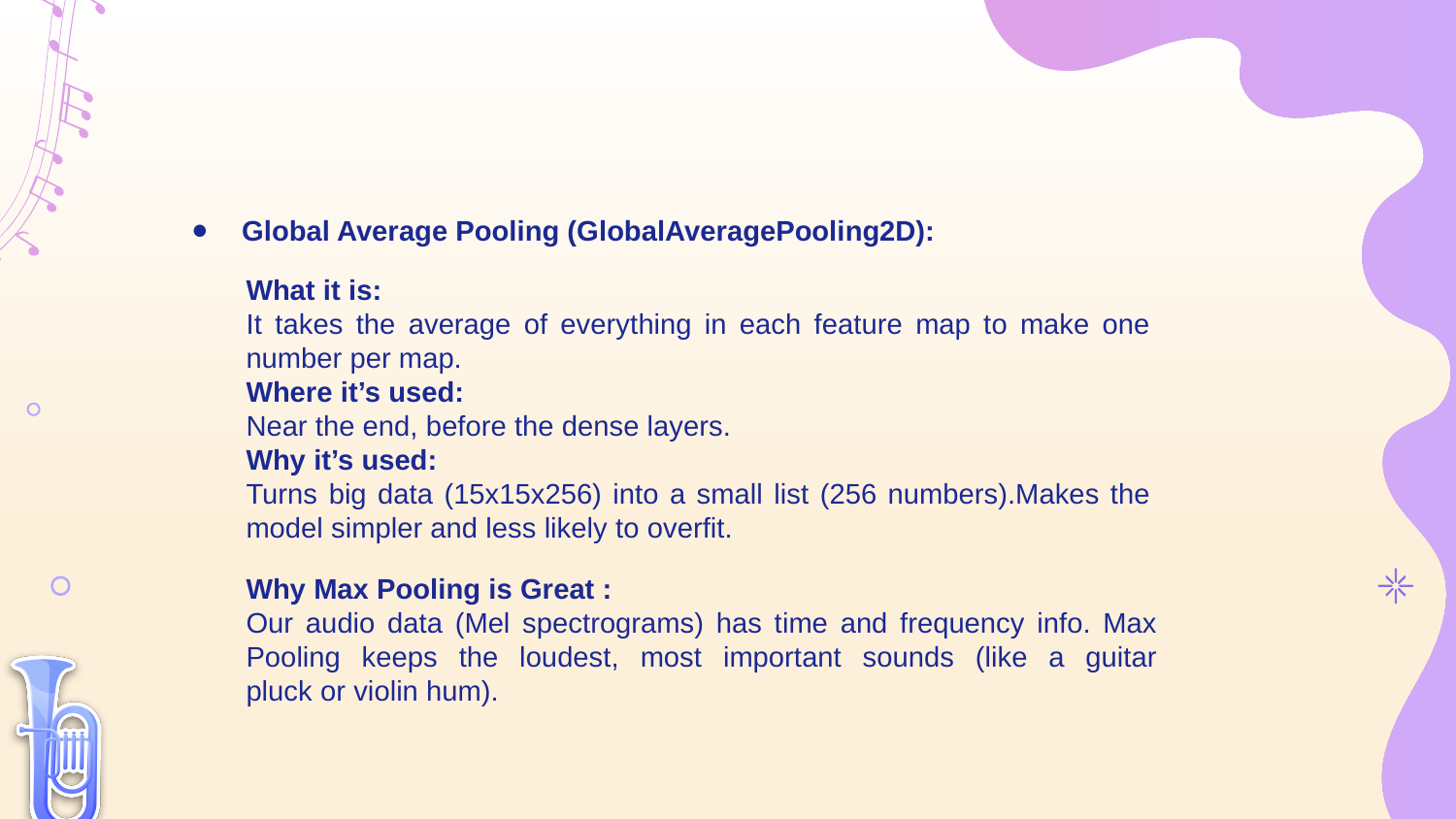

Global Average Pooling (GlobalAveragePooling2D):
What it is:
It takes the average of everything in each feature map to make one number per map.
Where it’s used:
Near the end, before the dense layers.
Why it’s used:
Turns big data (15x15x256) into a small list (256 numbers).Makes the model simpler and less likely to overfit.
Why Max Pooling is Great :
Our audio data (Mel spectrograms) has time and frequency info. Max Pooling keeps the loudest, most important sounds (like a guitar pluck or violin hum).